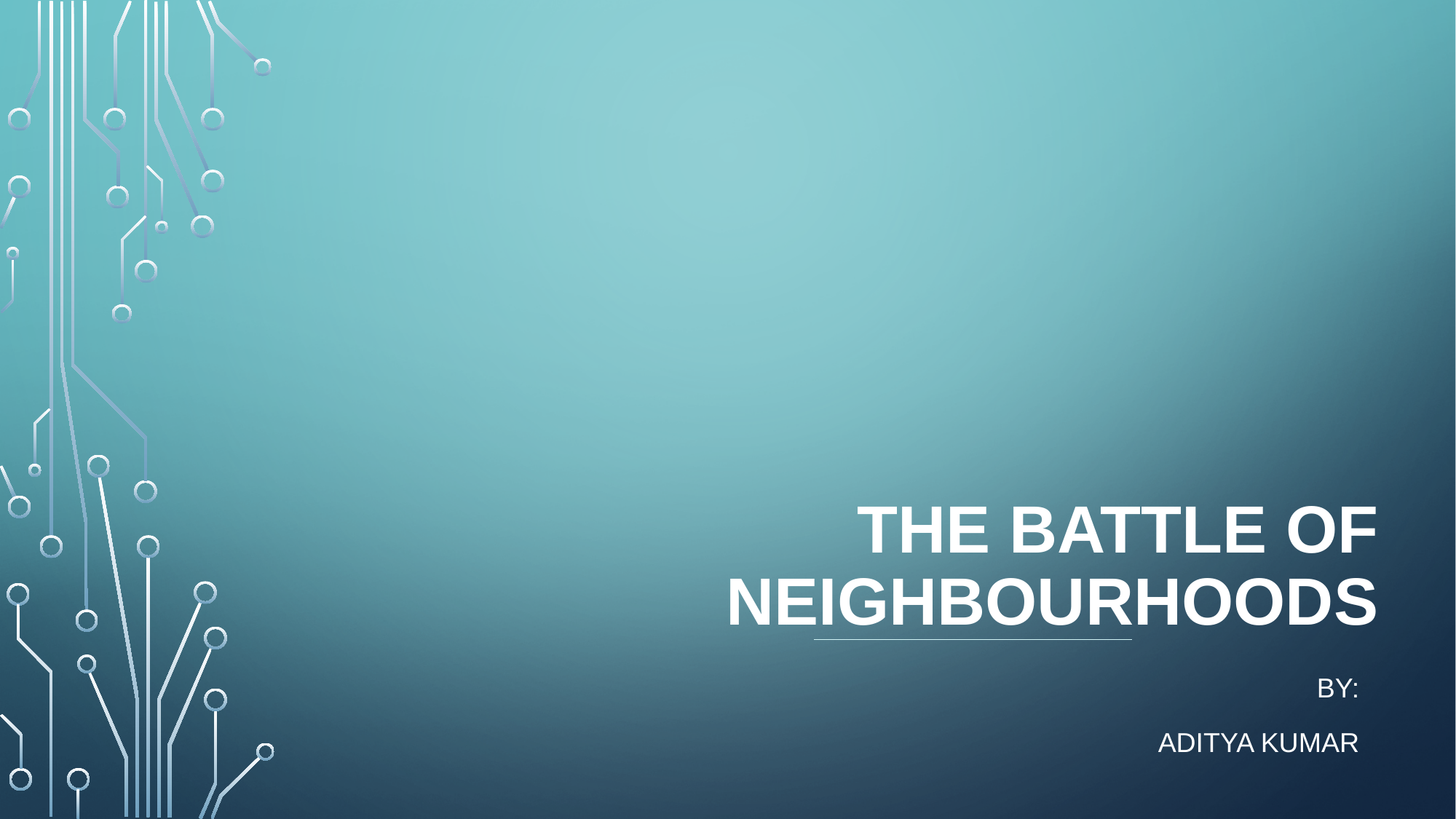

# The Battle of Neighbourhoods
By:
ADITYA KUMAR